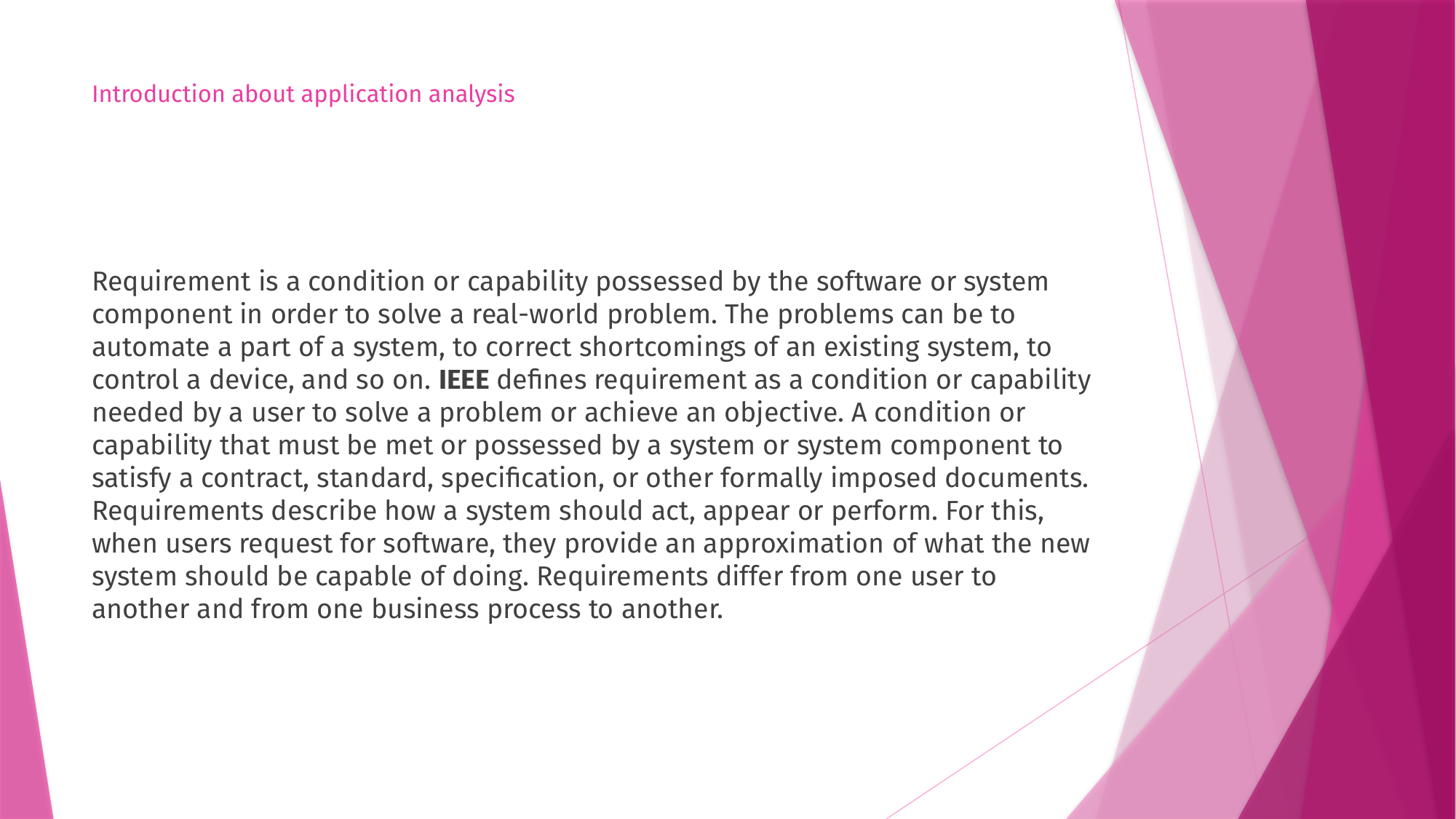

# Introduction about application analysis
Requirement is a condition or capability possessed by the software or system component in order to solve a real-world problem. The problems can be to automate a part of a system, to correct shortcomings of an existing system, to control a device, and so on. IEEE defines requirement as a condition or capability needed by a user to solve a problem or achieve an objective. A condition or capability that must be met or possessed by a system or system component to satisfy a contract, standard, specification, or other formally imposed documents. Requirements describe how a system should act, appear or perform. For this, when users request for software, they provide an approximation of what the new system should be capable of doing. Requirements differ from one user to another and from one business process to another.